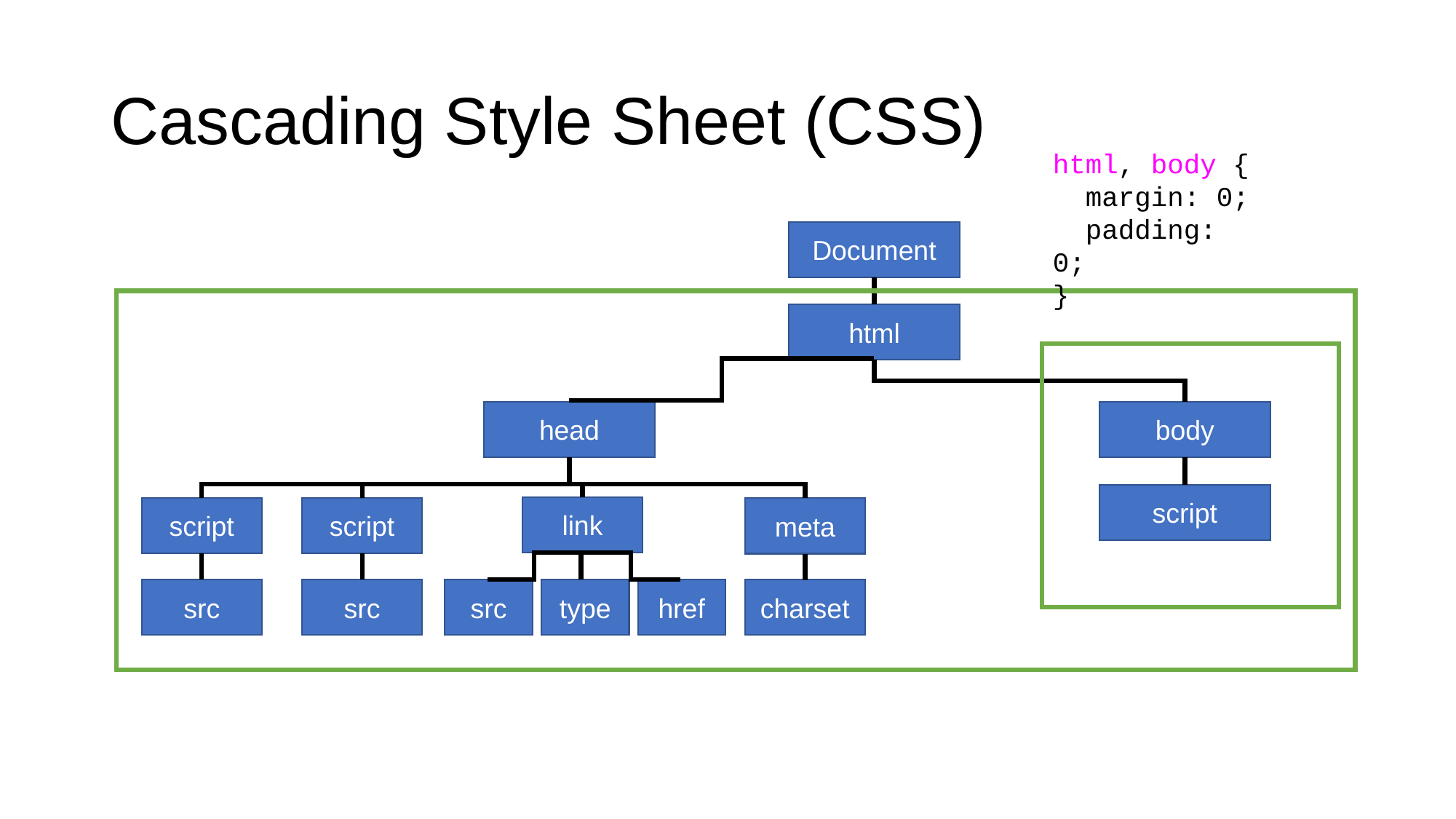

# Cascading Style Sheet (CSS)
html, body {
  margin: 0;
  padding: 0;
}
Document

html

head
body
script
link
script
script
meta
src
src
src
type
href
charset